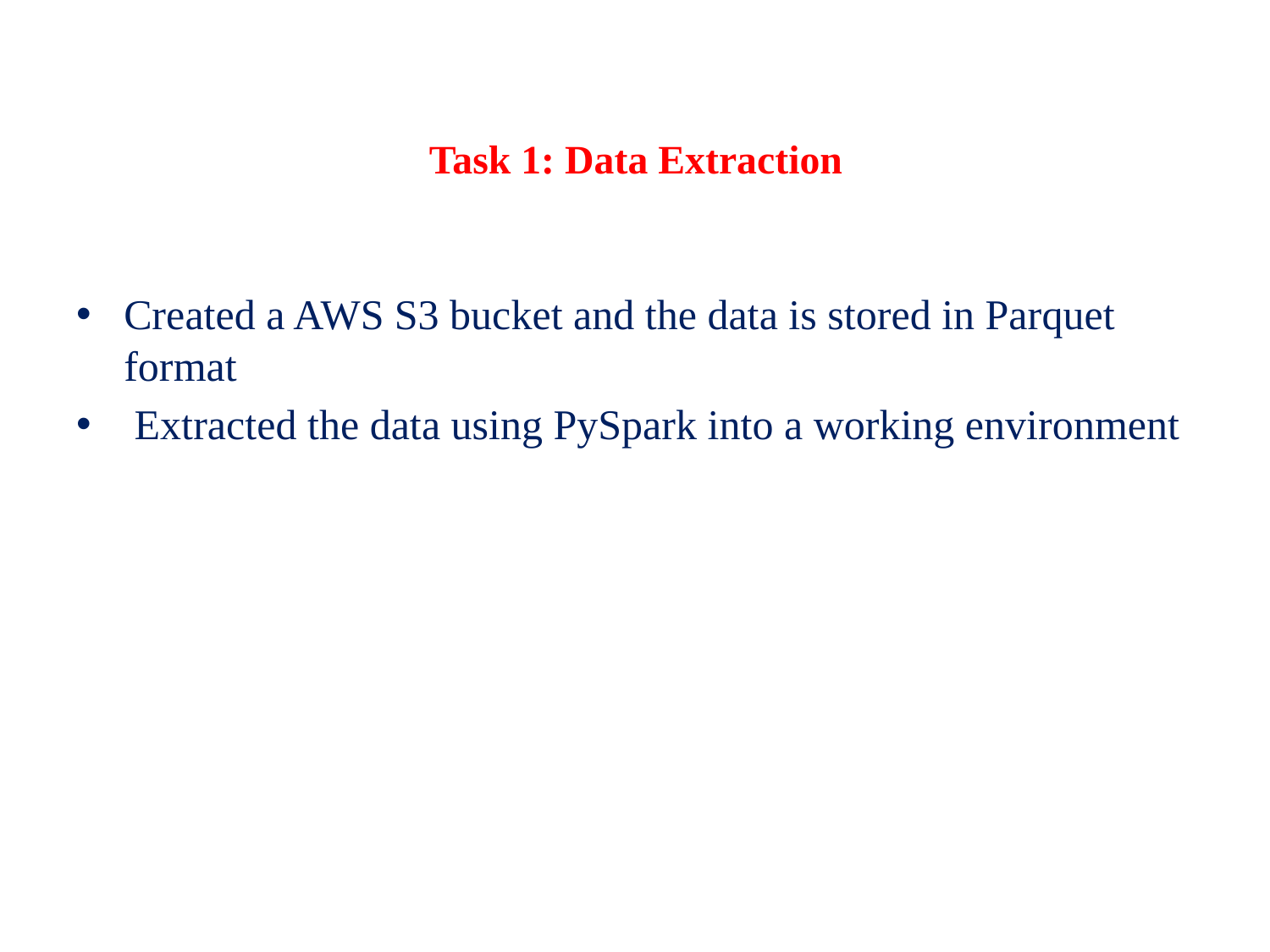

# Task 1: Data Extraction

Created a AWS S3 bucket and the data is stored in Parquet format
 Extracted the data using PySpark into a working environment